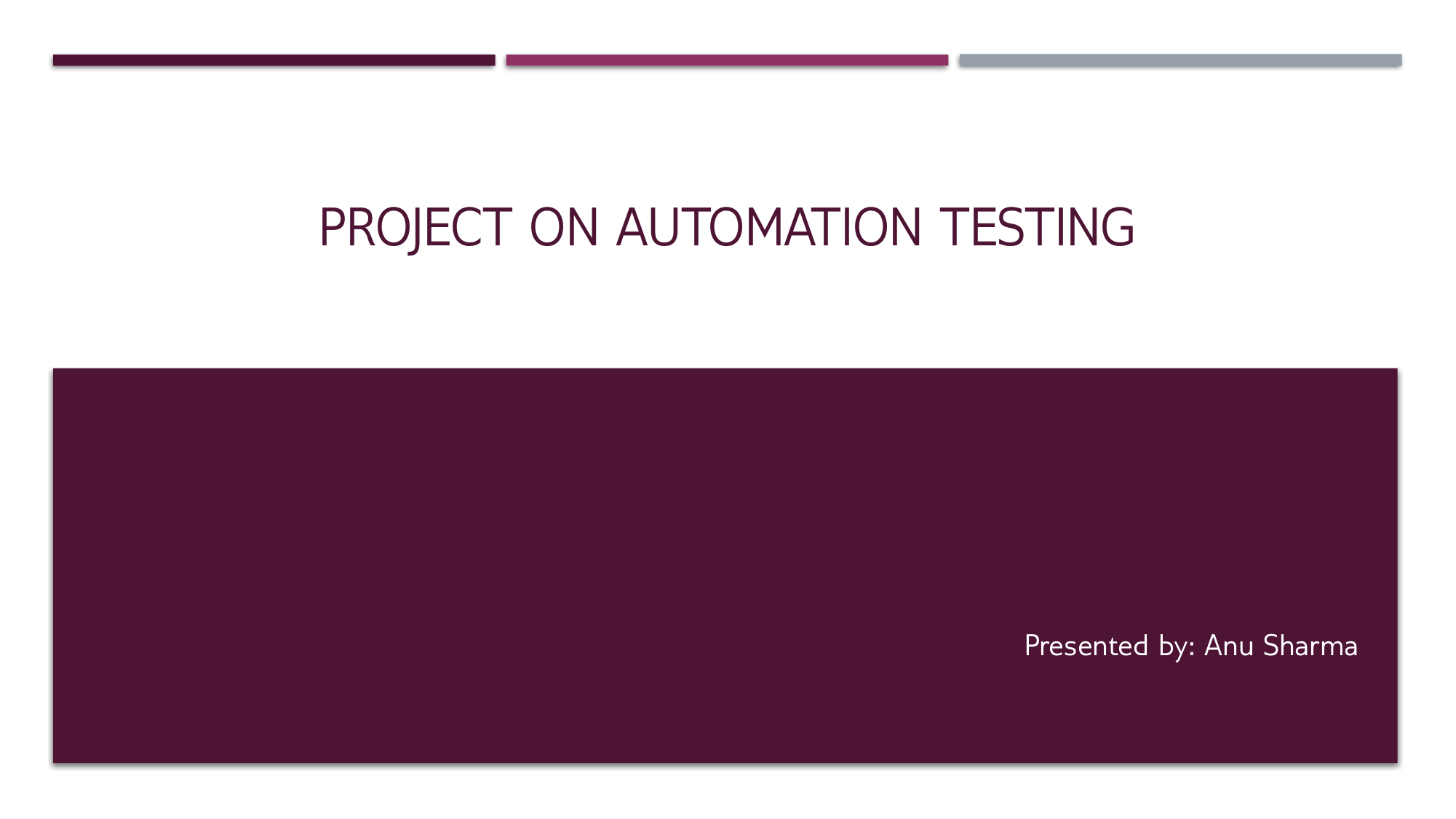

# PROJECT ON AUTOMATION TESTING
Presented by: Anu Sharma